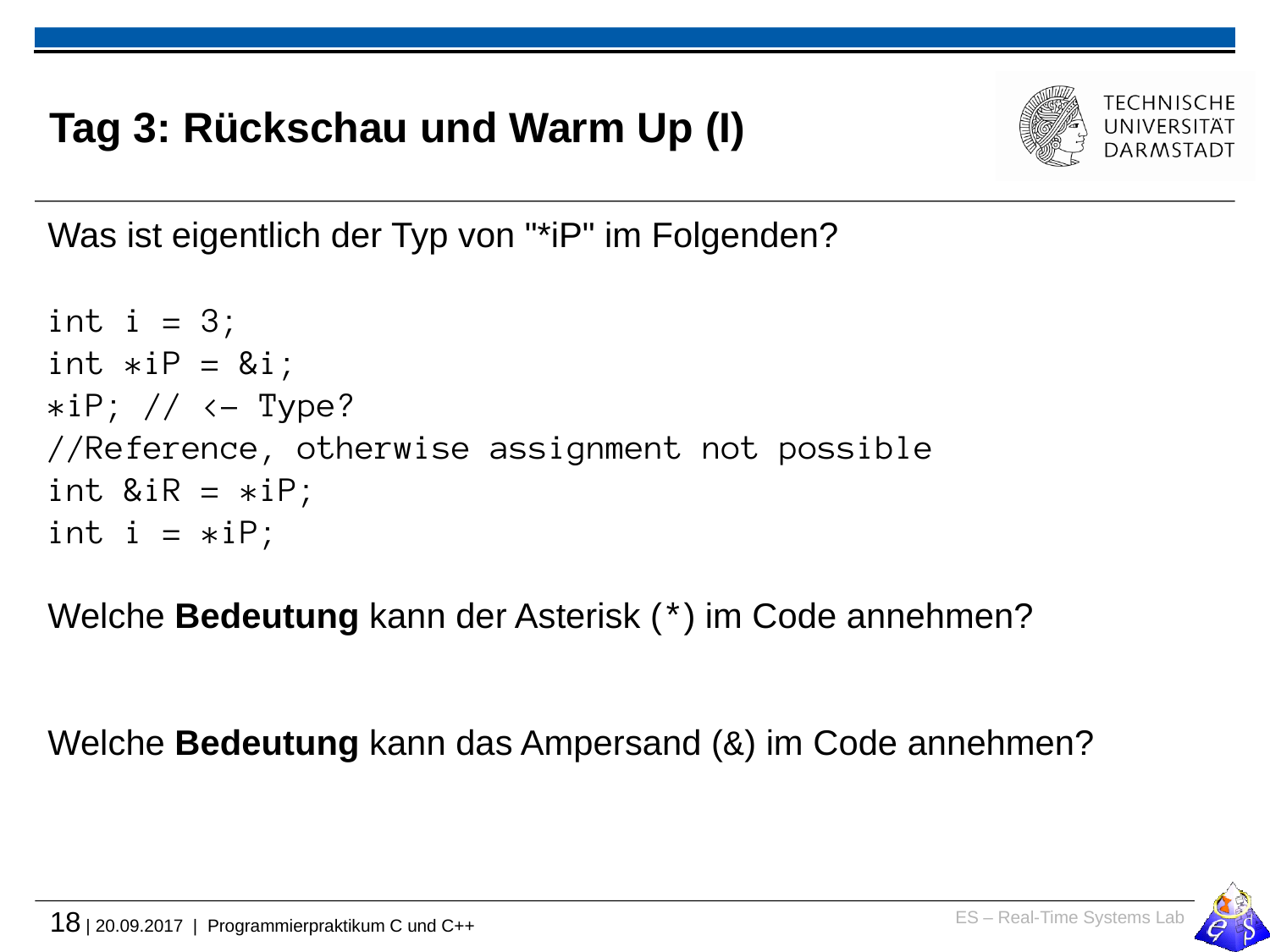

# Tag 3: Rückschau und Warm Up (I)
Was ist eigentlich der Typ von "*iP" im Folgenden?
int i = 3;
int *iP = &i;
*iP; // <- Type?
//Reference, otherwise assignment not possible
int &iR = *iP;
int i = *iP;

Welche Bedeutung kann der Asterisk (*) im Code annehmen?

Welche Bedeutung kann das Ampersand (&) im Code annehmen?